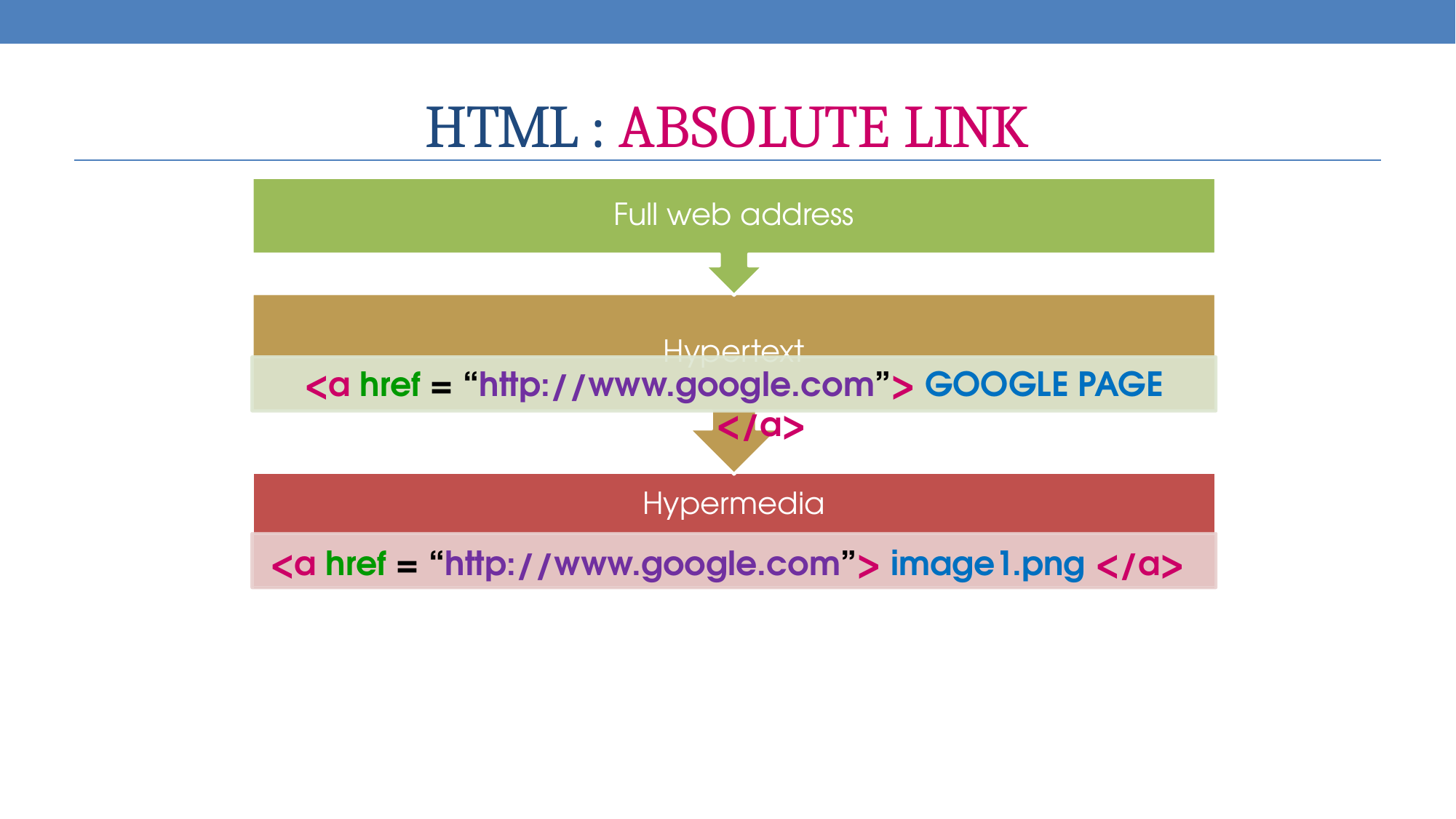

# HTML : ABSOLUTE LINK
Hypermedia

Hypertext

Full web address
<a href = “http://www.google.com”> GOOGLE PAGE </a>

<a href = “http://www.google.com”> image1.png </a>